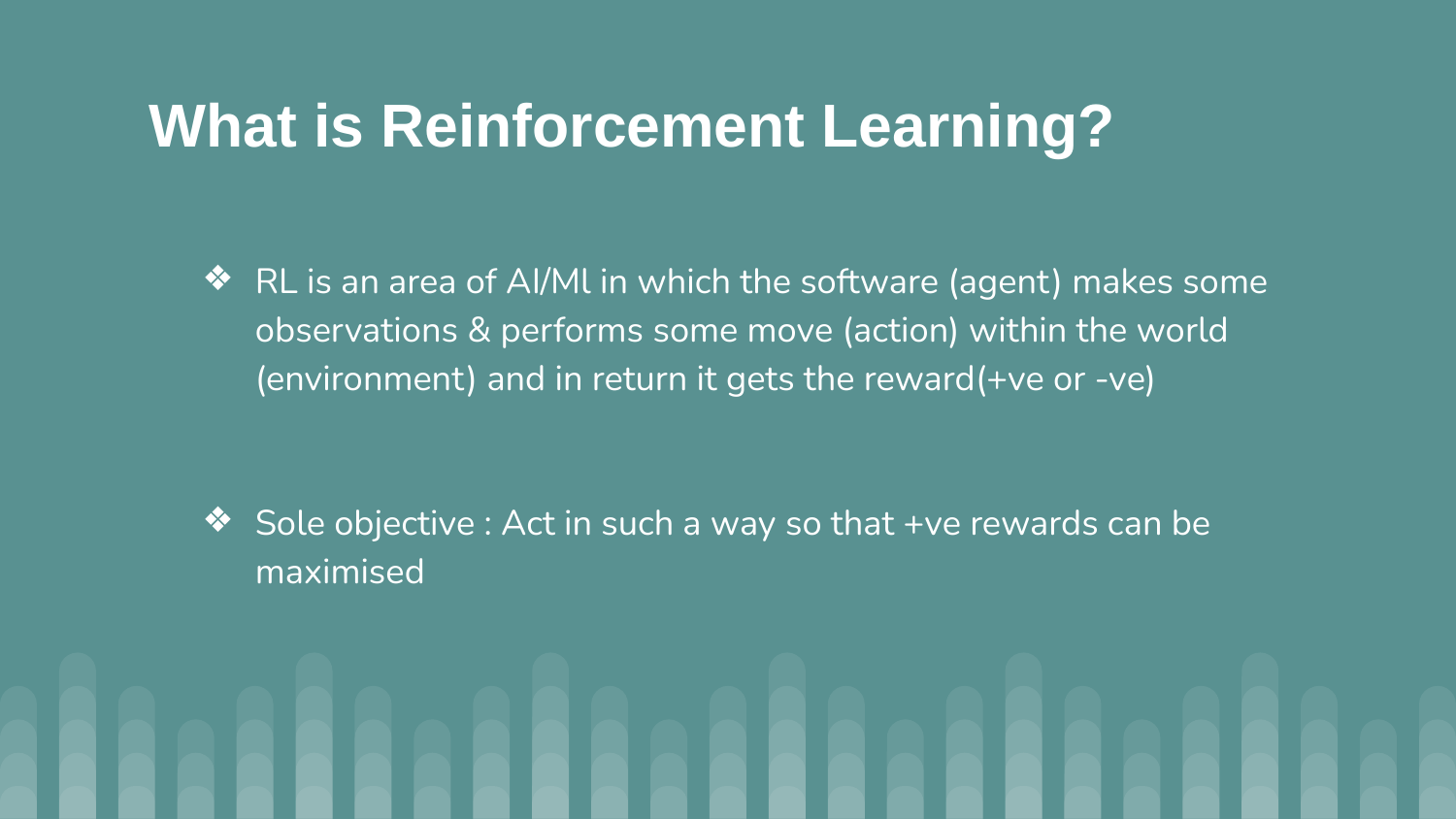

# What is Reinforcement Learning?
RL is an area of AI/Ml in which the software (agent) makes some observations & performs some move (action) within the world (environment) and in return it gets the reward(+ve or -ve)

Sole objective : Act in such a way so that +ve rewards can be maximised